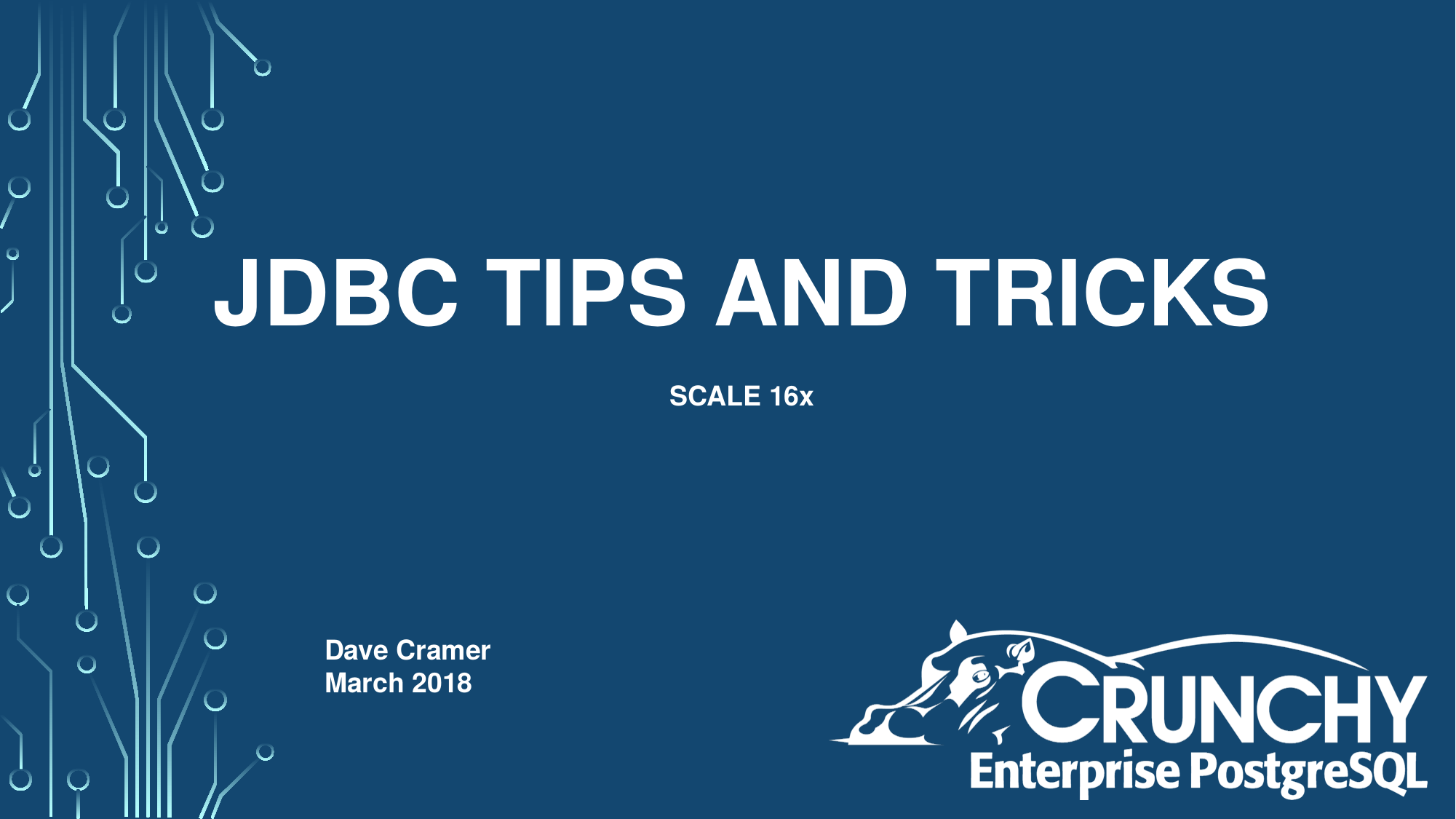

# JDBC TIPS AND TRICKS
SCALE 16x
Dave Cramer
March 2018